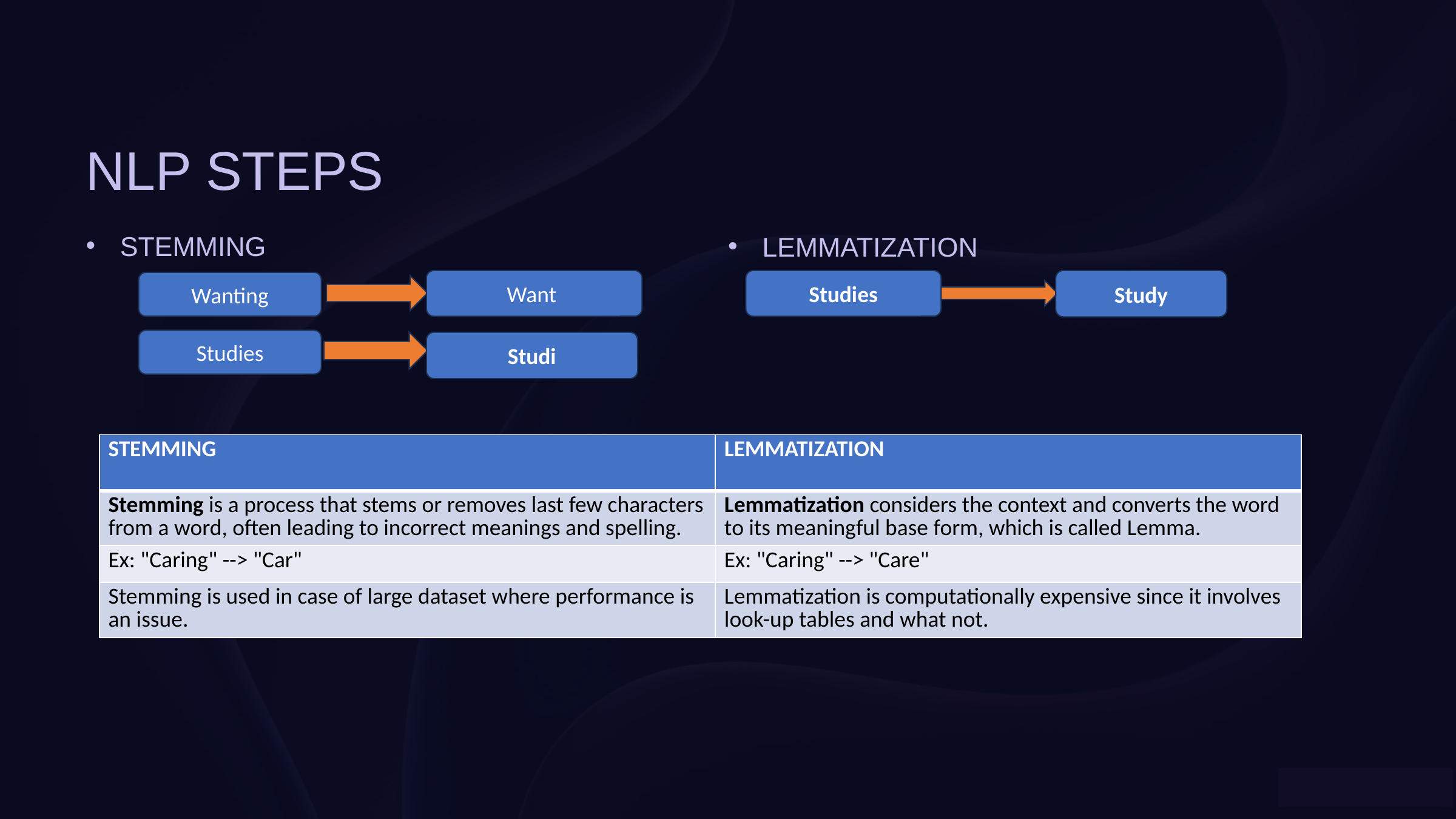

NLP STEPS
STEMMING

LEMMATIZATION

Study
Studies
Want
Wanting

Studies
Studi

| STEMMING | LEMMATIZATION |
| --- | --- |
| Stemming is a process that stems or removes last few characters from a word, often leading to incorrect meanings and spelling. | Lemmatization considers the context and converts the word to its meaningful base form, which is called Lemma. |
| Ex: "Caring" --> "Car" | Ex: "Caring" --> "Care" |
| Stemming is used in case of large dataset where performance is an issue. | Lemmatization is computationally expensive since it involves look-up tables and what not. |